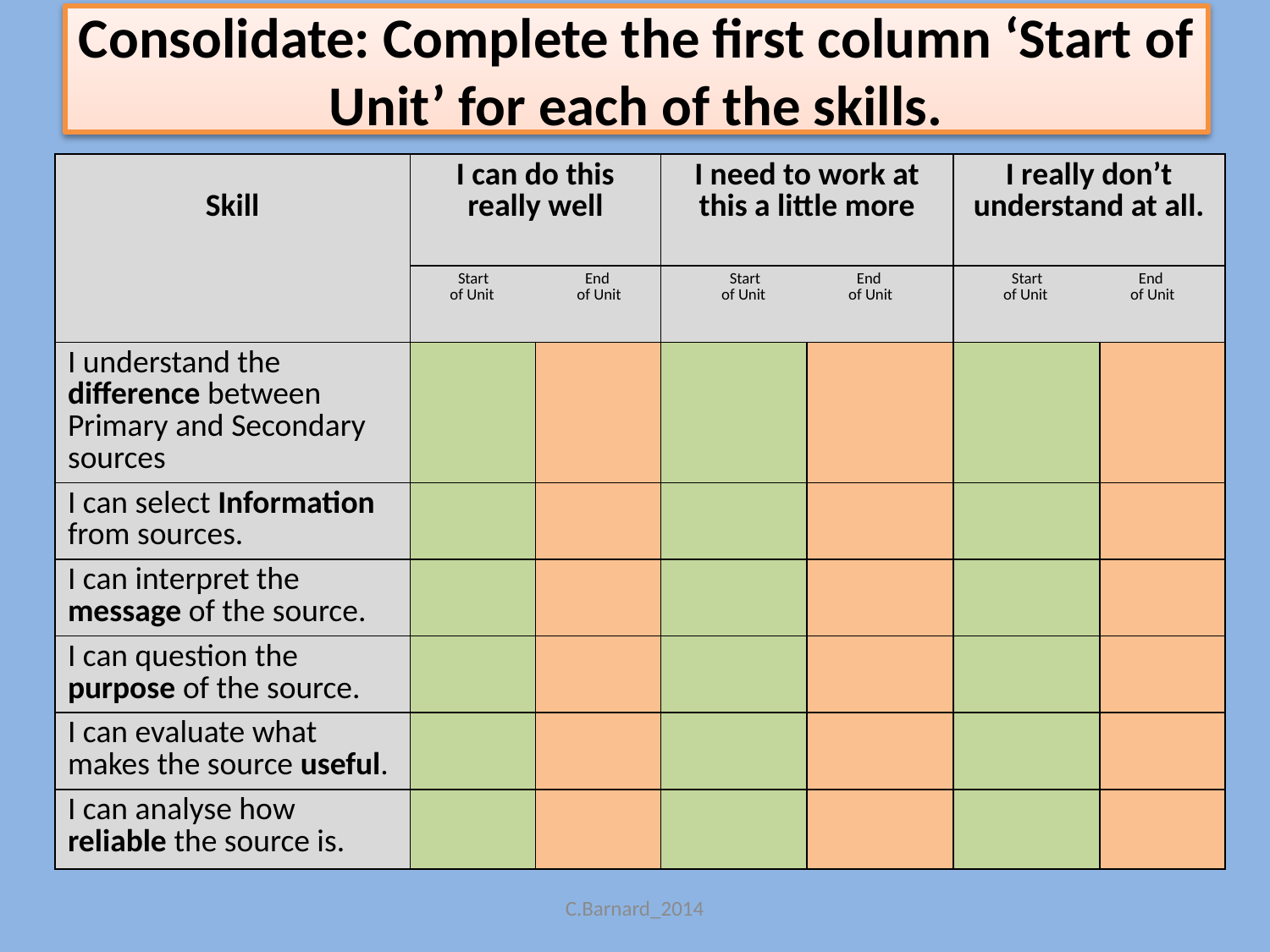

# Consolidate: Complete the first column ‘Start of Unit’ for each of the skills.
| Skill | I can do this really well |  | I need to work at this a little more |  | I really don’t understand at all. |  |
| --- | --- | --- | --- | --- | --- | --- |
|  | Start End of Unit of Unit |  | Start End of Unit of Unit |  | Start End of Unit of Unit |  |
| I understand the difference between Primary and Secondary sources |  |  |  |  |  |  |
| I can select Information from sources. |  |  |  |  |  |  |
| I can interpret the message of the source. |  |  |  |  |  |  |
| I can question the purpose of the source. |  |  |  |  |  |  |
| I can evaluate what makes the source useful. |  |  |  |  |  |  |
| I can analyse how reliable the source is. |  |  |  |  |  |  |
C.Barnard_2014